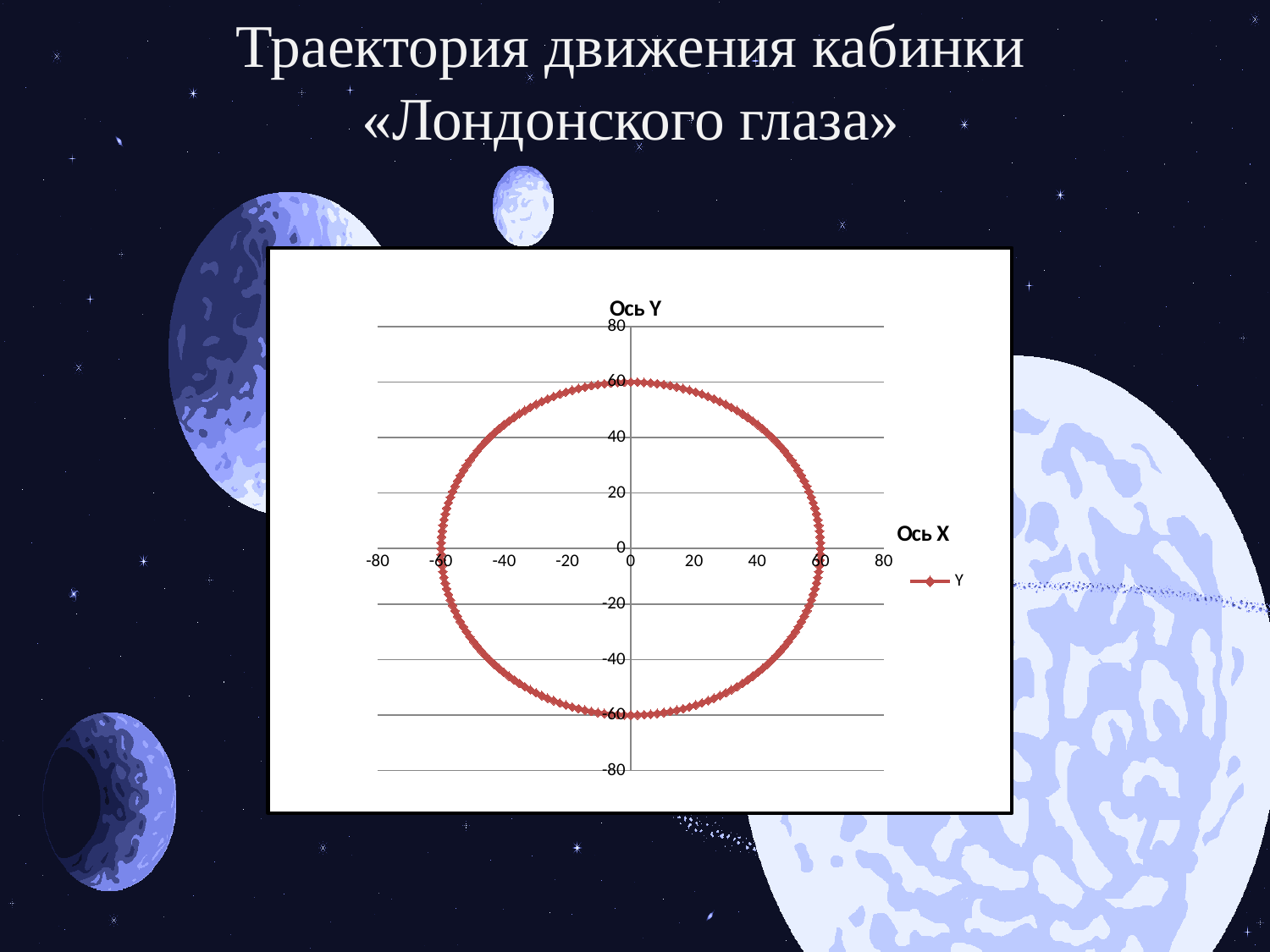

# Траектория движения кабинки «Лондонского глаза»

### Chart

| Category | Y |
|---|---|